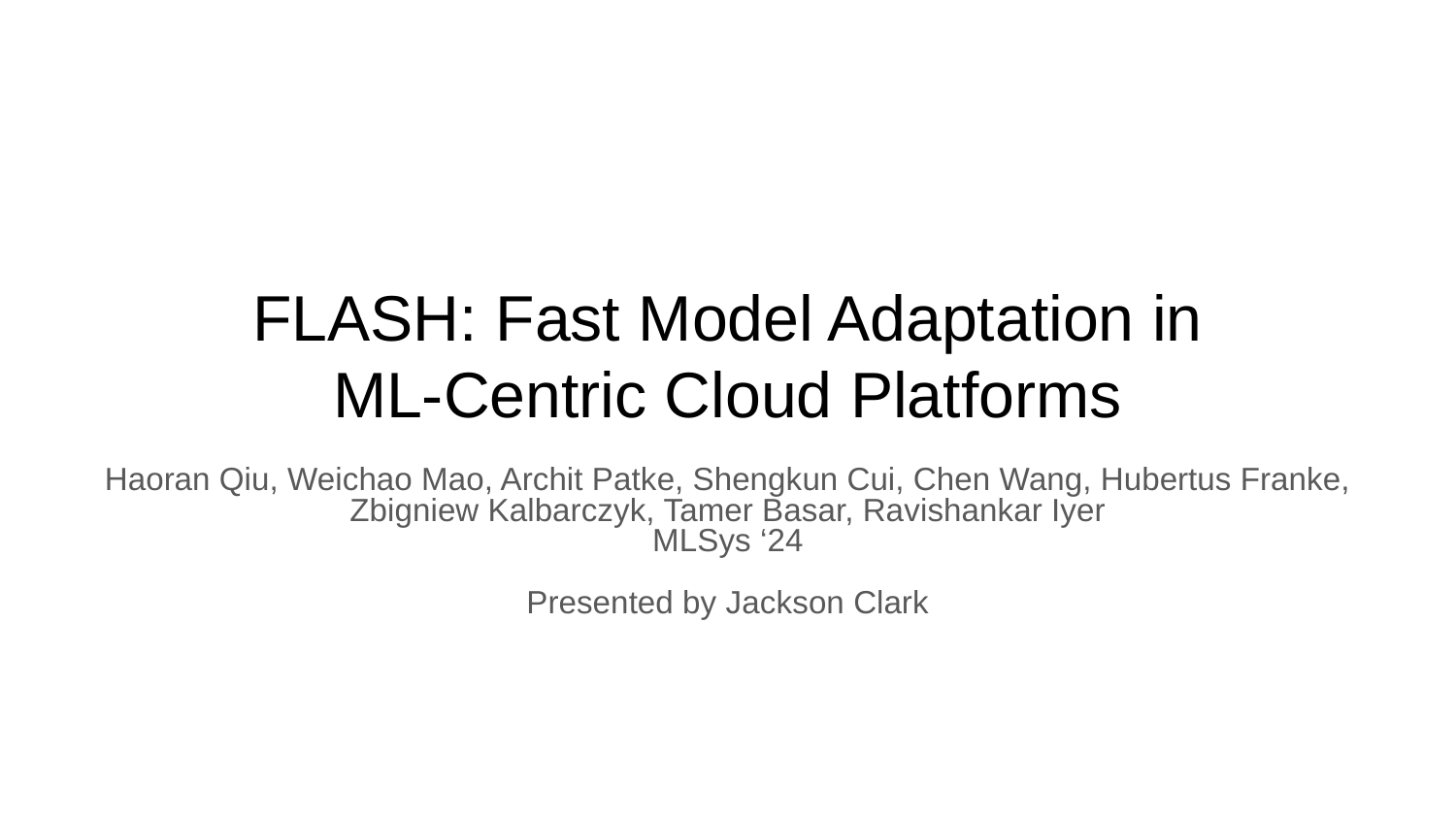

# FLASH: Fast Model Adaptation in
ML-Centric Cloud Platforms
Haoran Qiu, Weichao Mao, Archit Patke, Shengkun Cui, Chen Wang, Hubertus Franke, Zbigniew Kalbarczyk, Tamer Basar, Ravishankar Iyer
MLSys ‘24

Presented by Jackson Clark